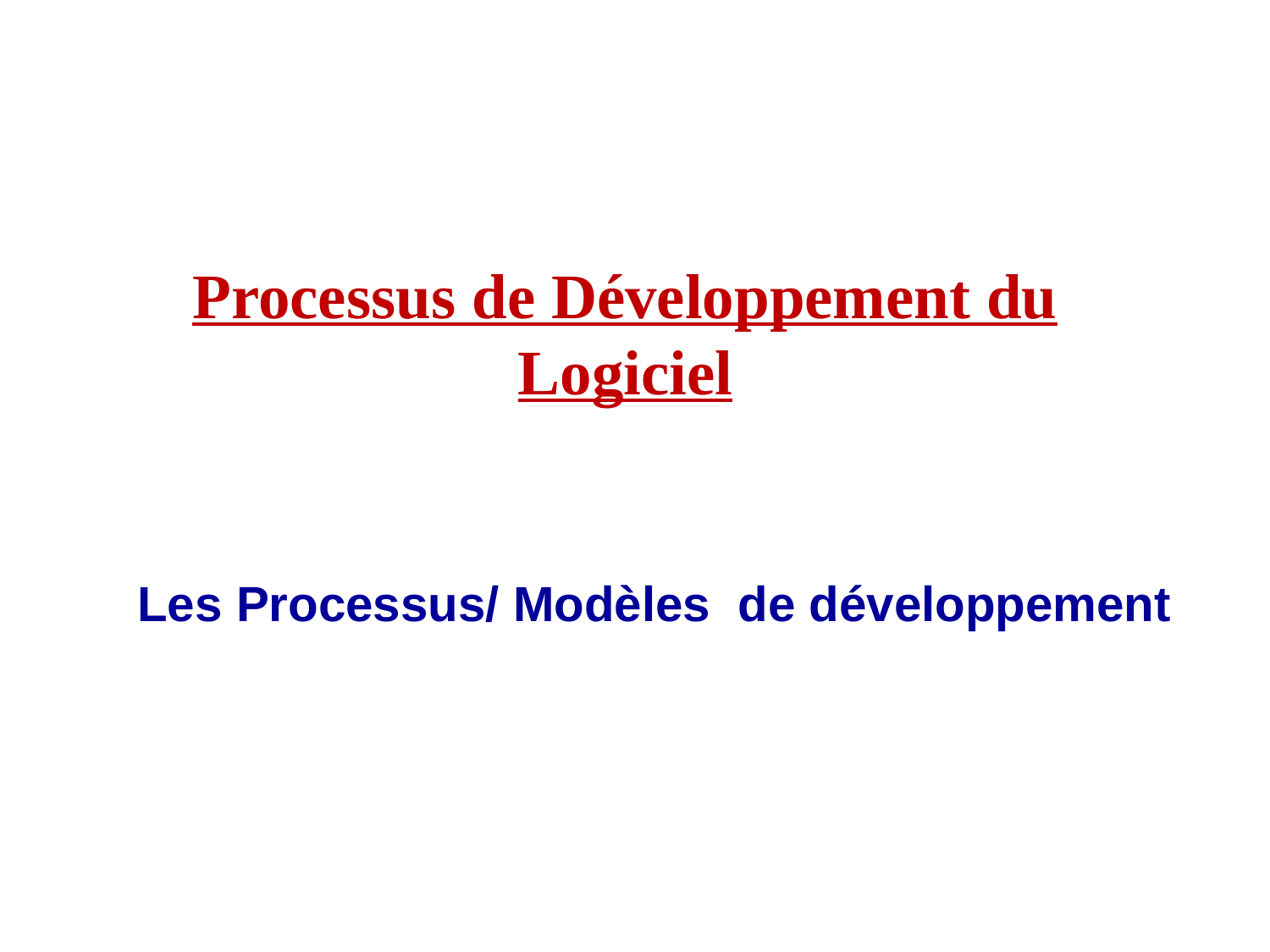

# Processus de Développement du Logiciel
Les Processus/ Modèles  de développement